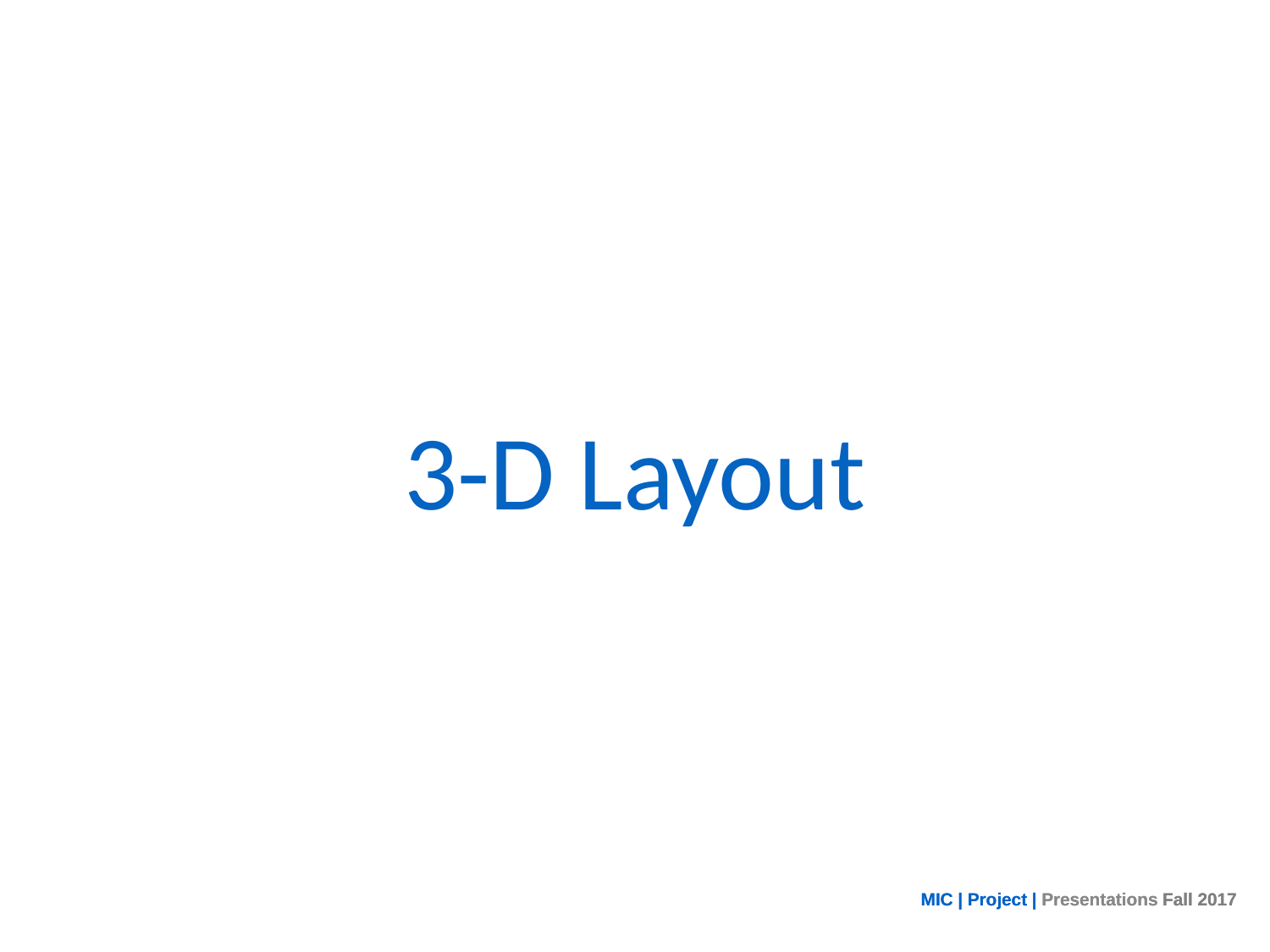

# 3-D Layout
MIC | Project | Presentations Fall 2017
MIC | Project | Presentations Fall 2017